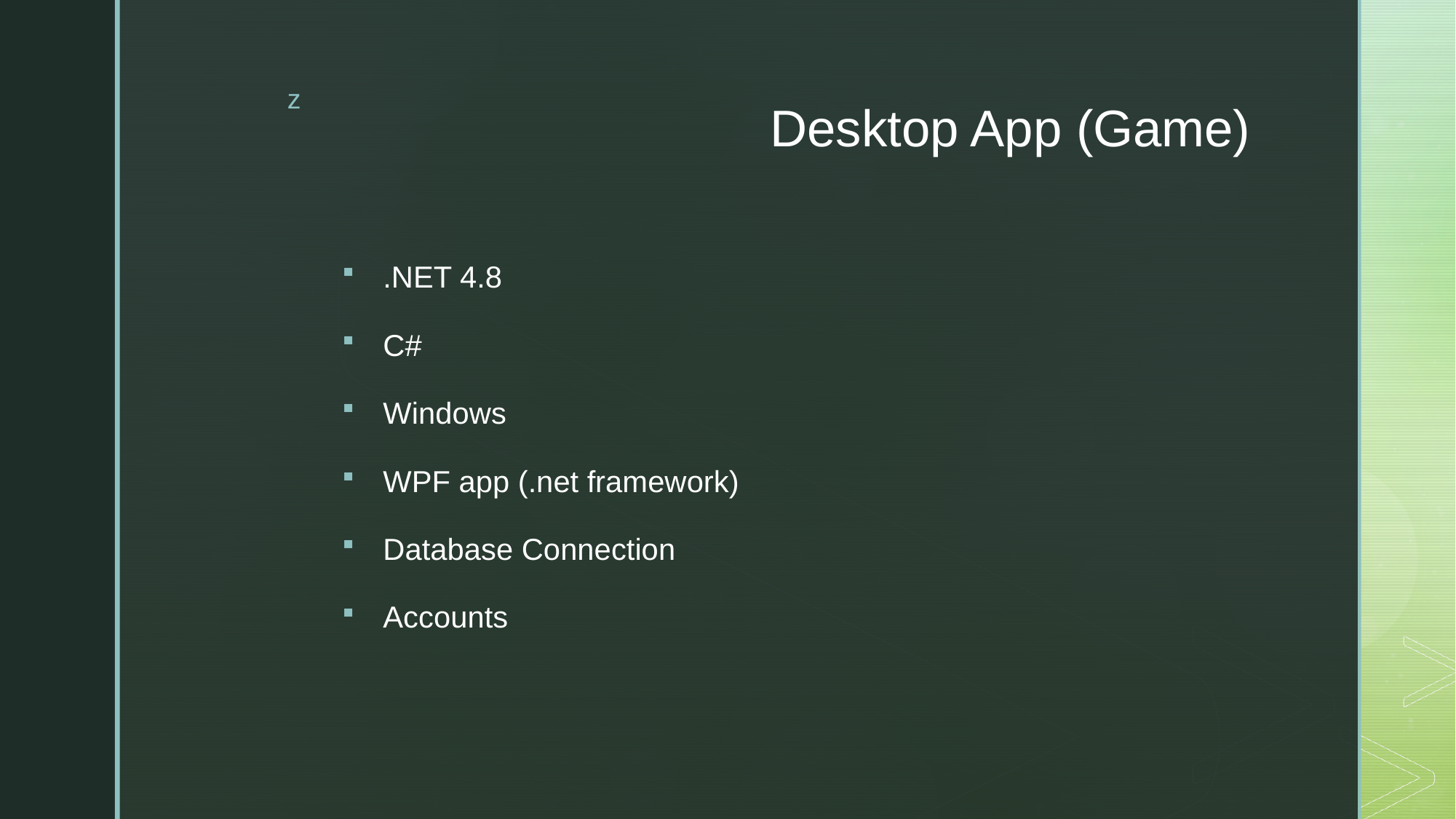

# Desktop App (Game)
.NET 4.8
C#
Windows
WPF app (.net framework)
Database Connection
Accounts